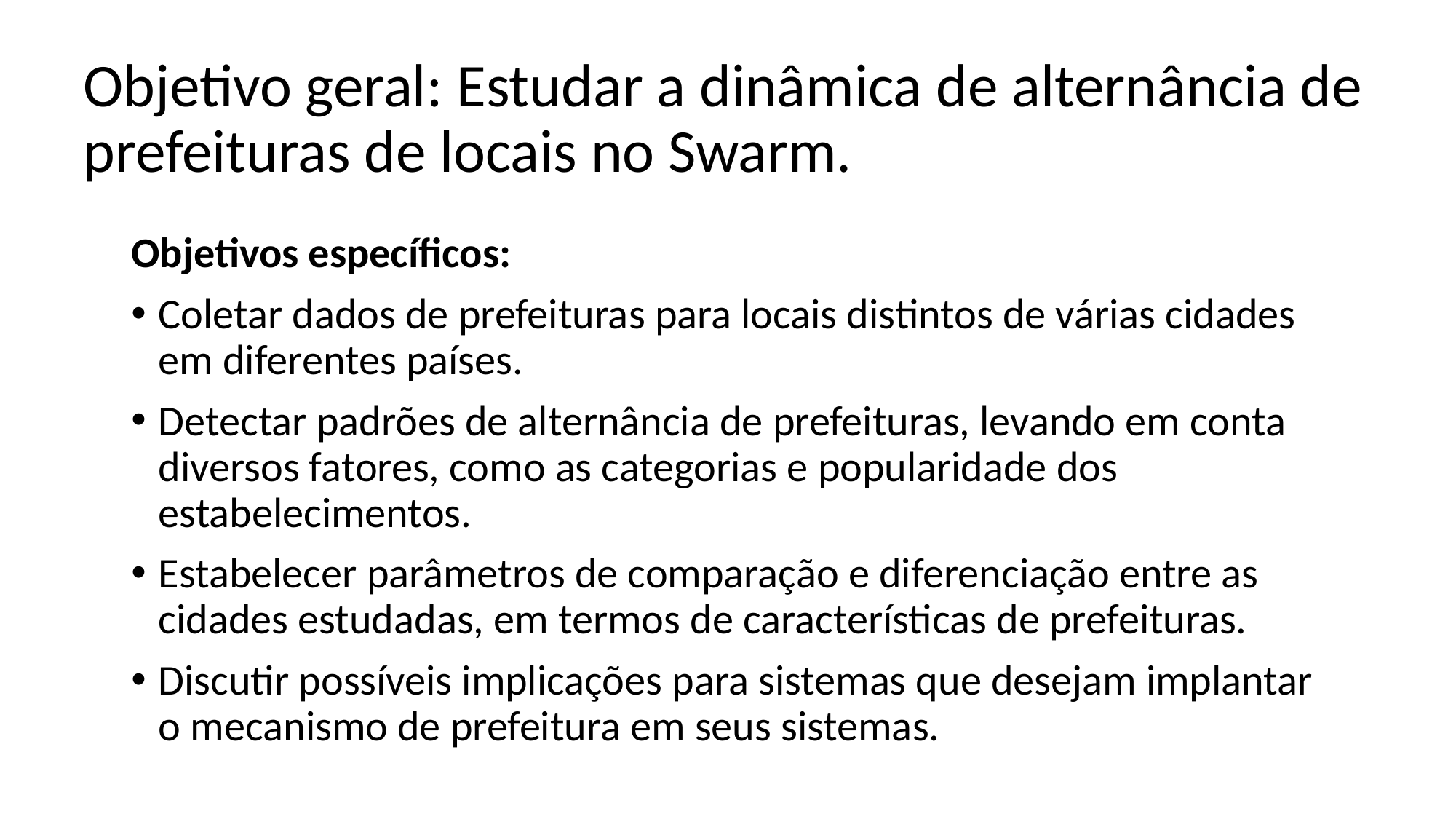

# Objetivo geral: Estudar a dinâmica de alternância de prefeituras de locais no Swarm.
Objetivos específicos:
Coletar dados de prefeituras para locais distintos de várias cidades em diferentes países.
Detectar padrões de alternância de prefeituras, levando em conta diversos fatores, como as categorias e popularidade dos estabelecimentos.
Estabelecer parâmetros de comparação e diferenciação entre as cidades estudadas, em termos de características de prefeituras.
Discutir possíveis implicações para sistemas que desejam implantar o mecanismo de prefeitura em seus sistemas.